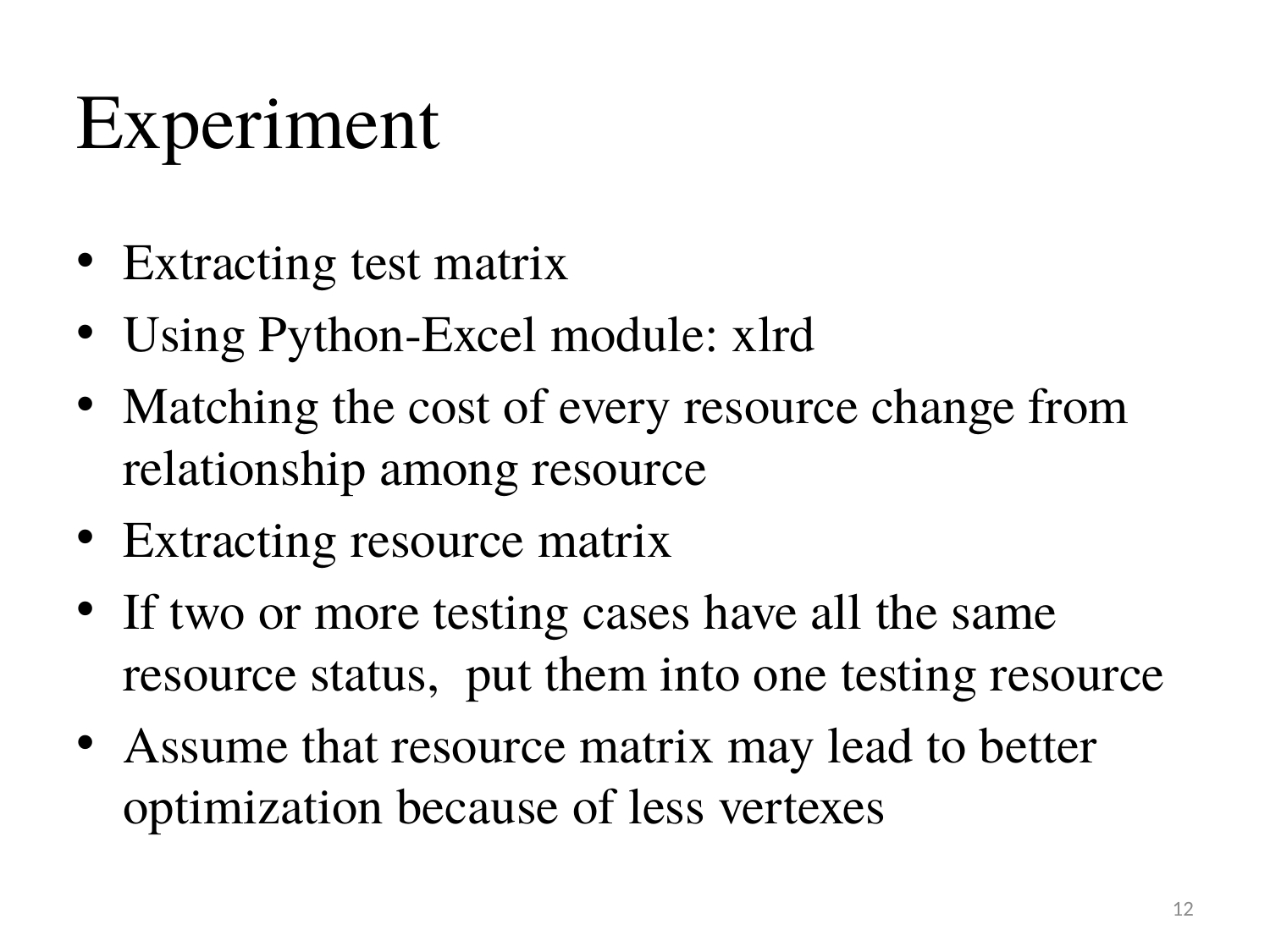

# Experiment
Extracting test matrix
Using Python-Excel module: xlrd
Matching the cost of every resource change from relationship among resource
Extracting resource matrix
If two or more testing cases have all the same resource status,  put them into one testing resource
Assume that resource matrix may lead to better optimization because of less vertexes
12